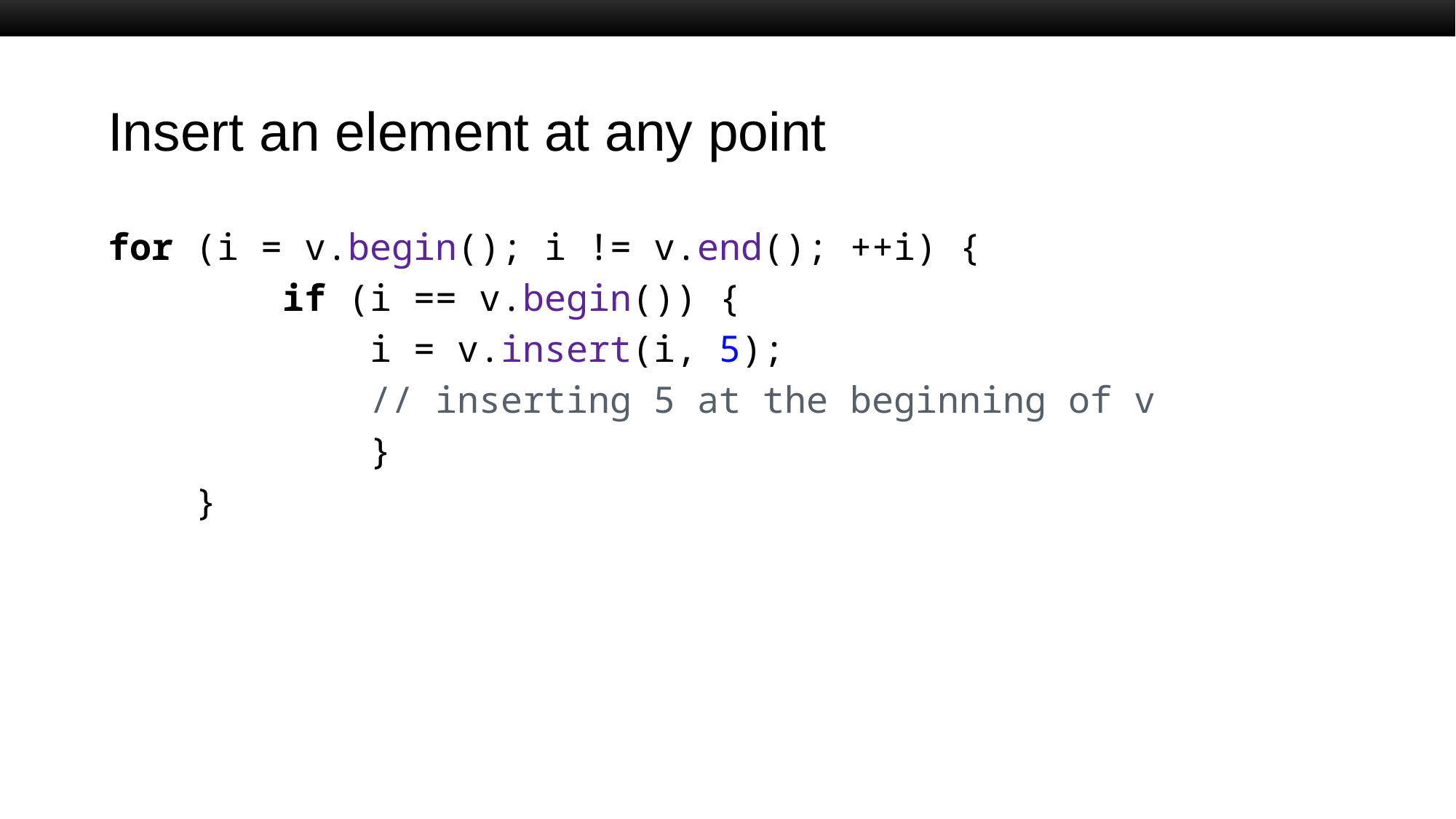

# Insert an element at any point
for (i = v.begin(); i != v.end(); ++i) {
        if (i == v.begin()) {
            i = v.insert(i, 5);
            // inserting 5 at the beginning of v
            }
    }